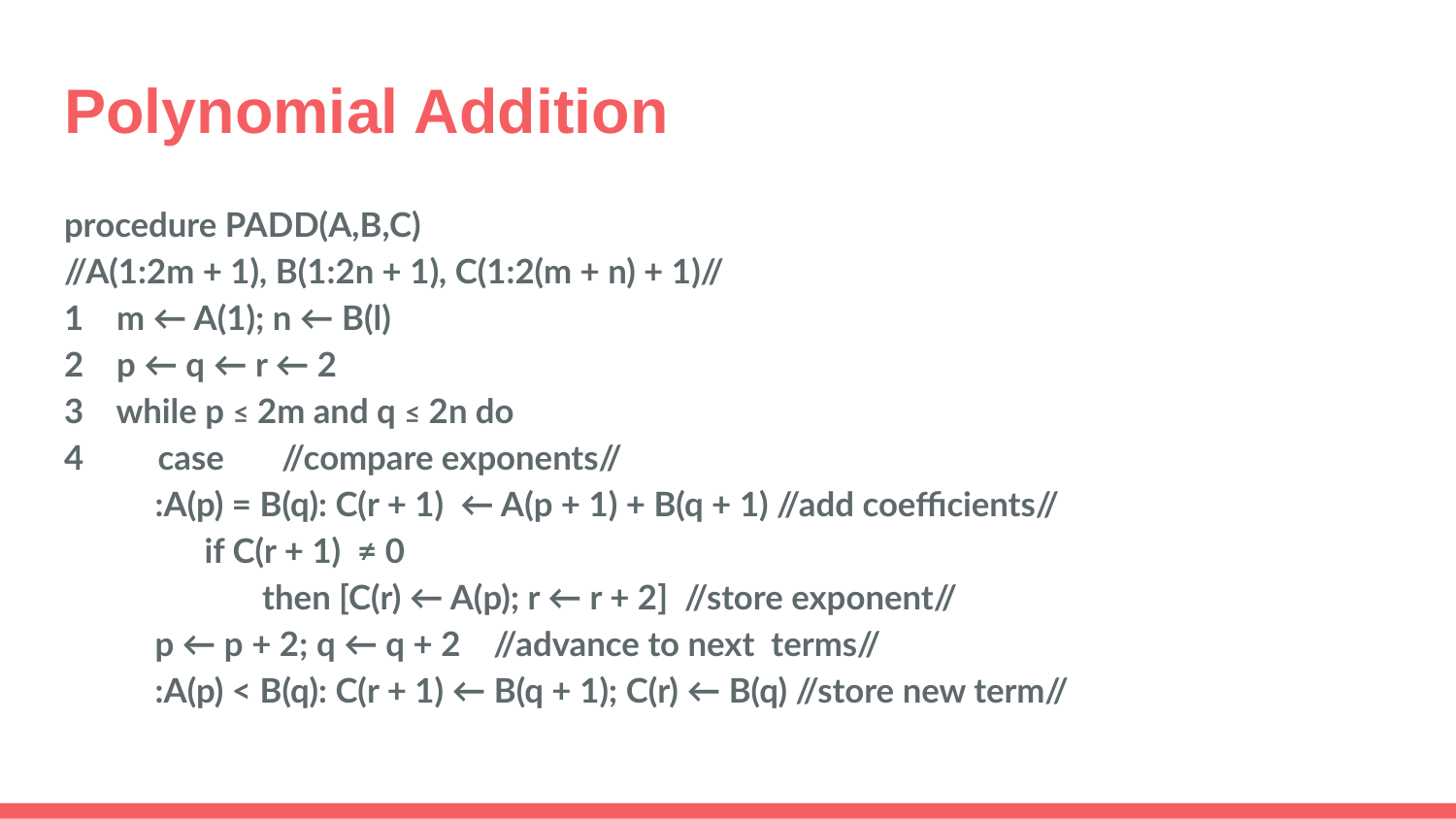

# Polynomial Addition
procedure PADD(A,B,C)
//A(1:2m + 1), B(1:2n + 1), C(1:2(m + n) + 1)//
1    m ← A(1); n ← B(l)
2    p ← q ← r ← 2
3    while p ≤ 2m and q ≤ 2n do
4         case       //compare exponents//
           :A(p) = B(q): C(r + 1)  ← A(p + 1) + B(q + 1) //add coefficients//
                 if C(r + 1)  ≠ 0
                        then [C(r) ← A(p); r ← r + 2]  //store exponent//
           p ← p + 2; q ← q + 2    //advance to next  terms//
           :A(p) < B(q): C(r + 1) ← B(q + 1); C(r) ← B(q) //store new term//